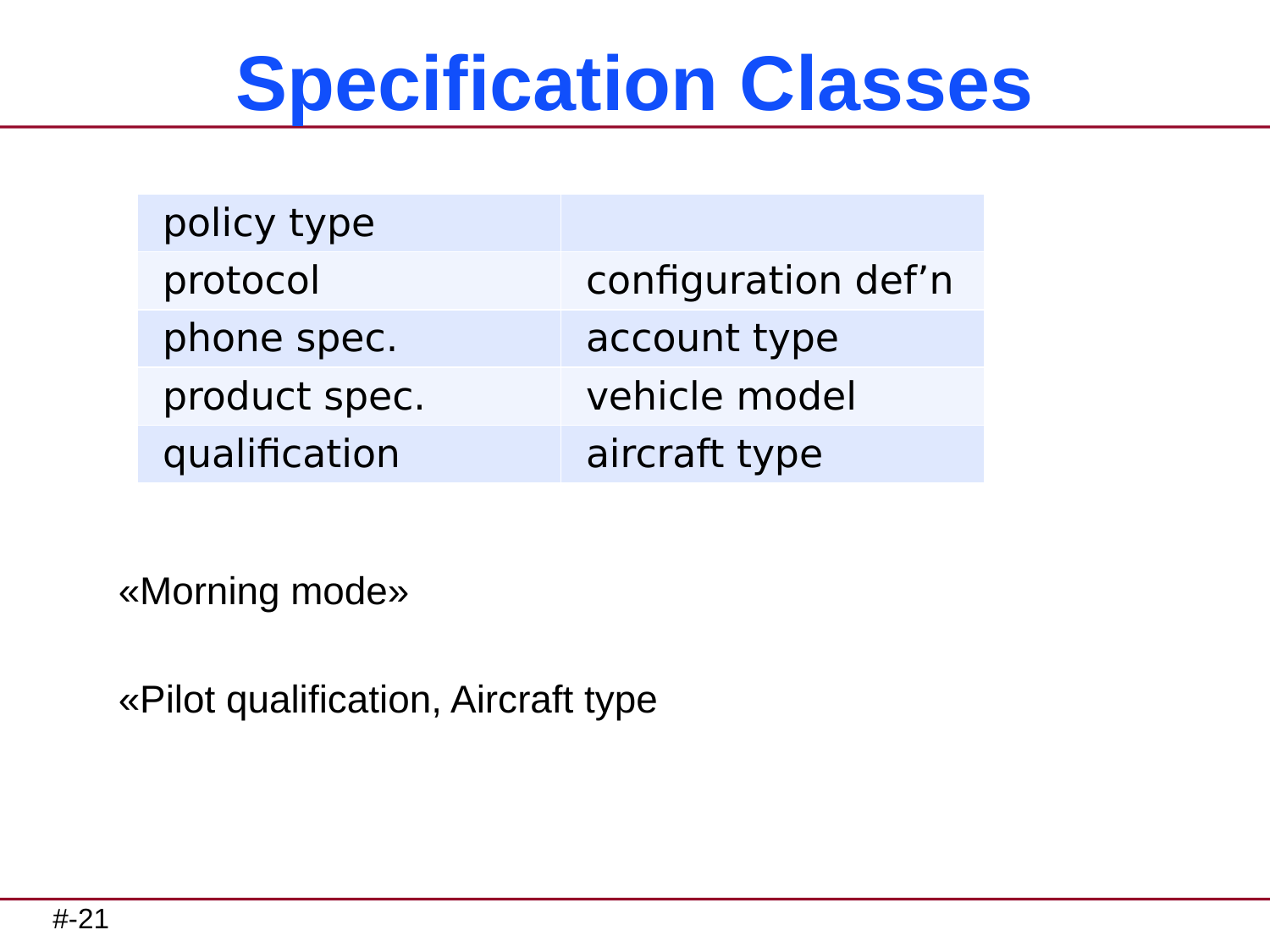

# Specification Classes

«Morning mode»

«Pilot qualification, Aircraft type
| policy type |  |
| --- | --- |
| protocol | configuration def’n |
| phone spec. | account type |
| product spec. | vehicle model |
| qualification | aircraft type |